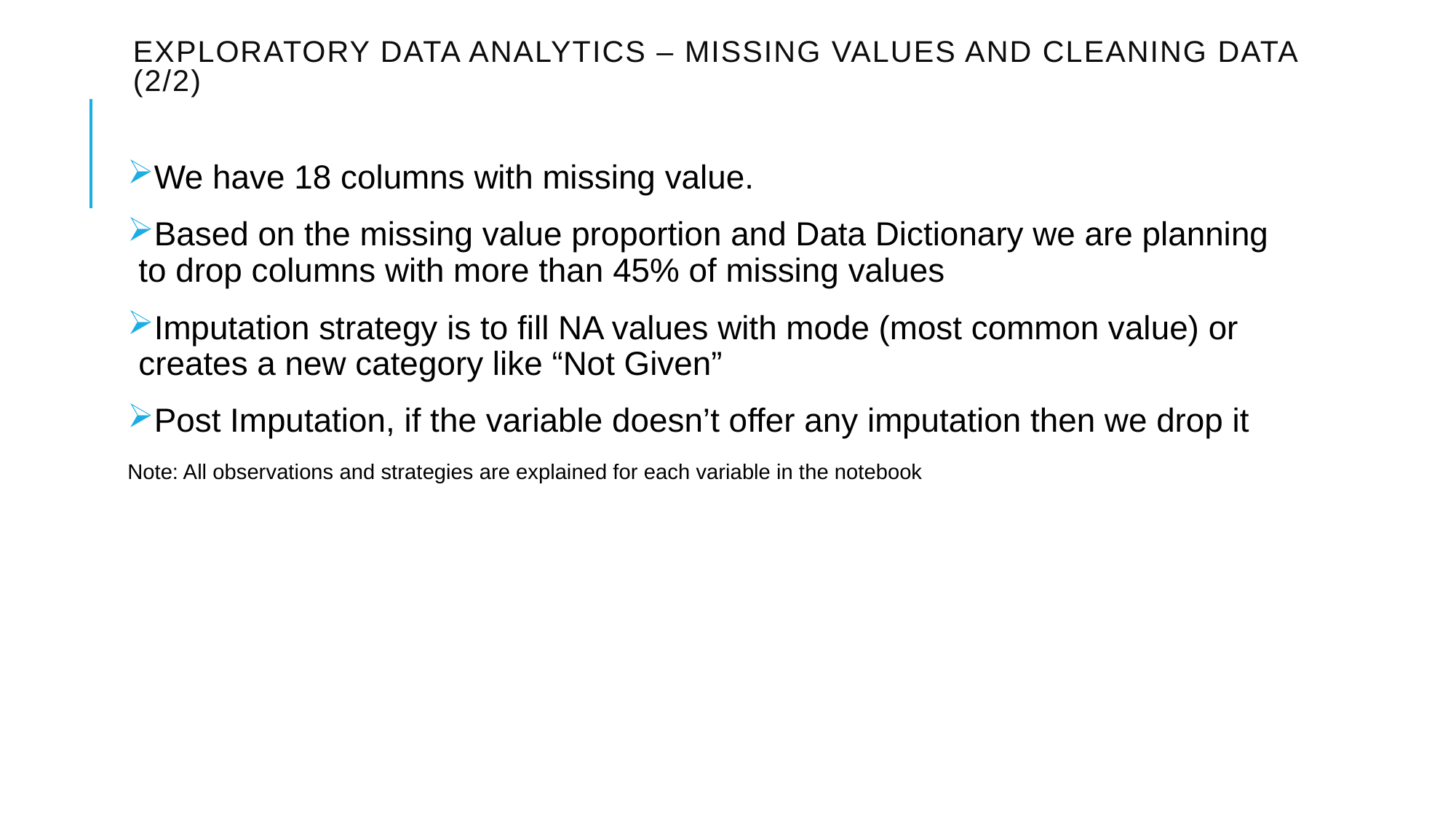

Exploratory Data Analytics – Missing values and Cleaning Data (2/2)
We have 18 columns with missing value.
Based on the missing value proportion and Data Dictionary we are planning to drop columns with more than 45% of missing values
Imputation strategy is to fill NA values with mode (most common value) or creates a new category like “Not Given”
Post Imputation, if the variable doesn’t offer any imputation then we drop it
Note: All observations and strategies are explained for each variable in the notebook